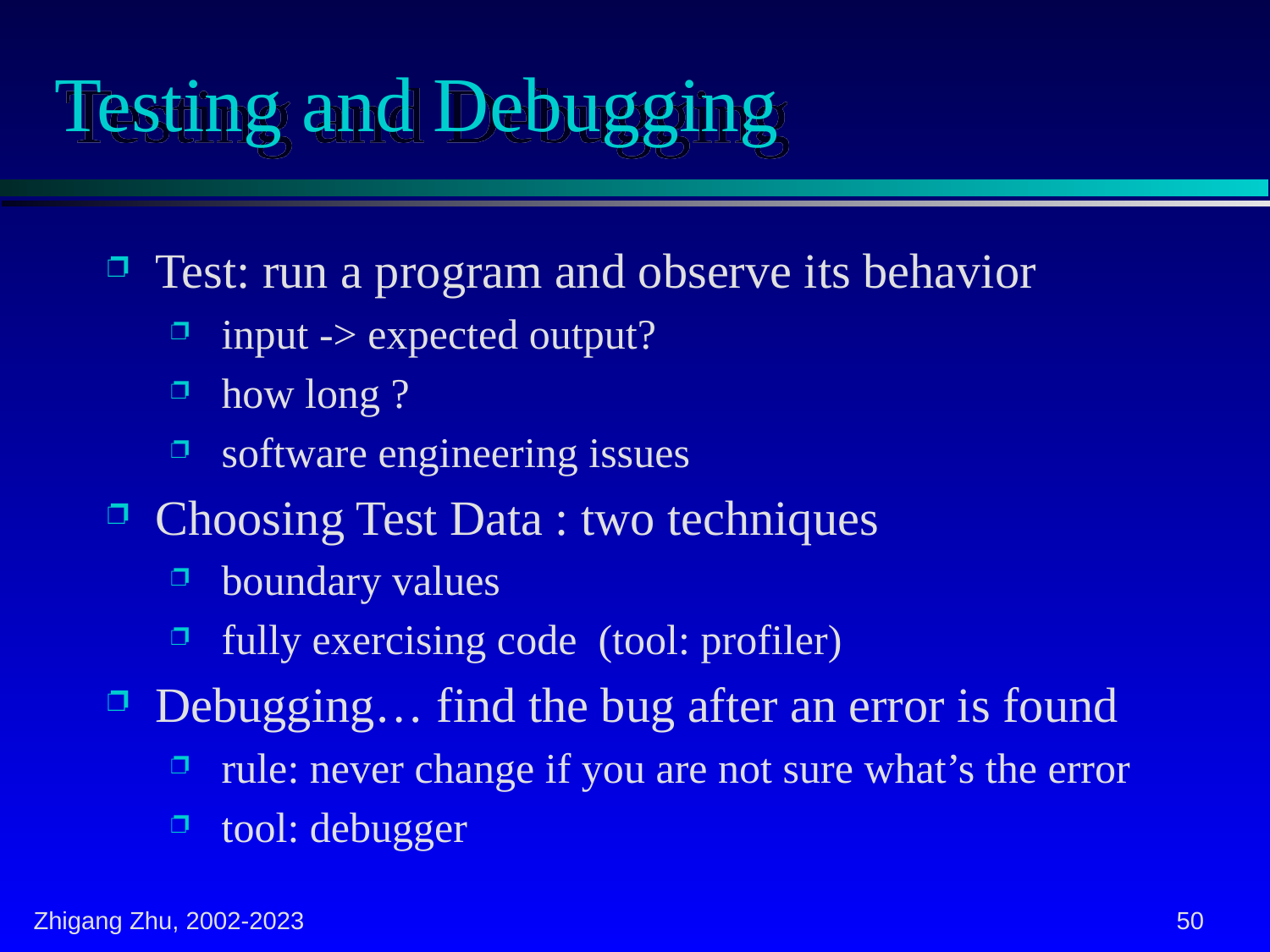

# Testing and Debugging
Test: run a program and observe its behavior
 input -> expected output?
 how long ?
 software engineering issues
Choosing Test Data : two techniques
 boundary values
 fully exercising code  (tool: profiler)
Debugging… find the bug after an error is found
 rule: never change if you are not sure what’s the error
 tool: debugger